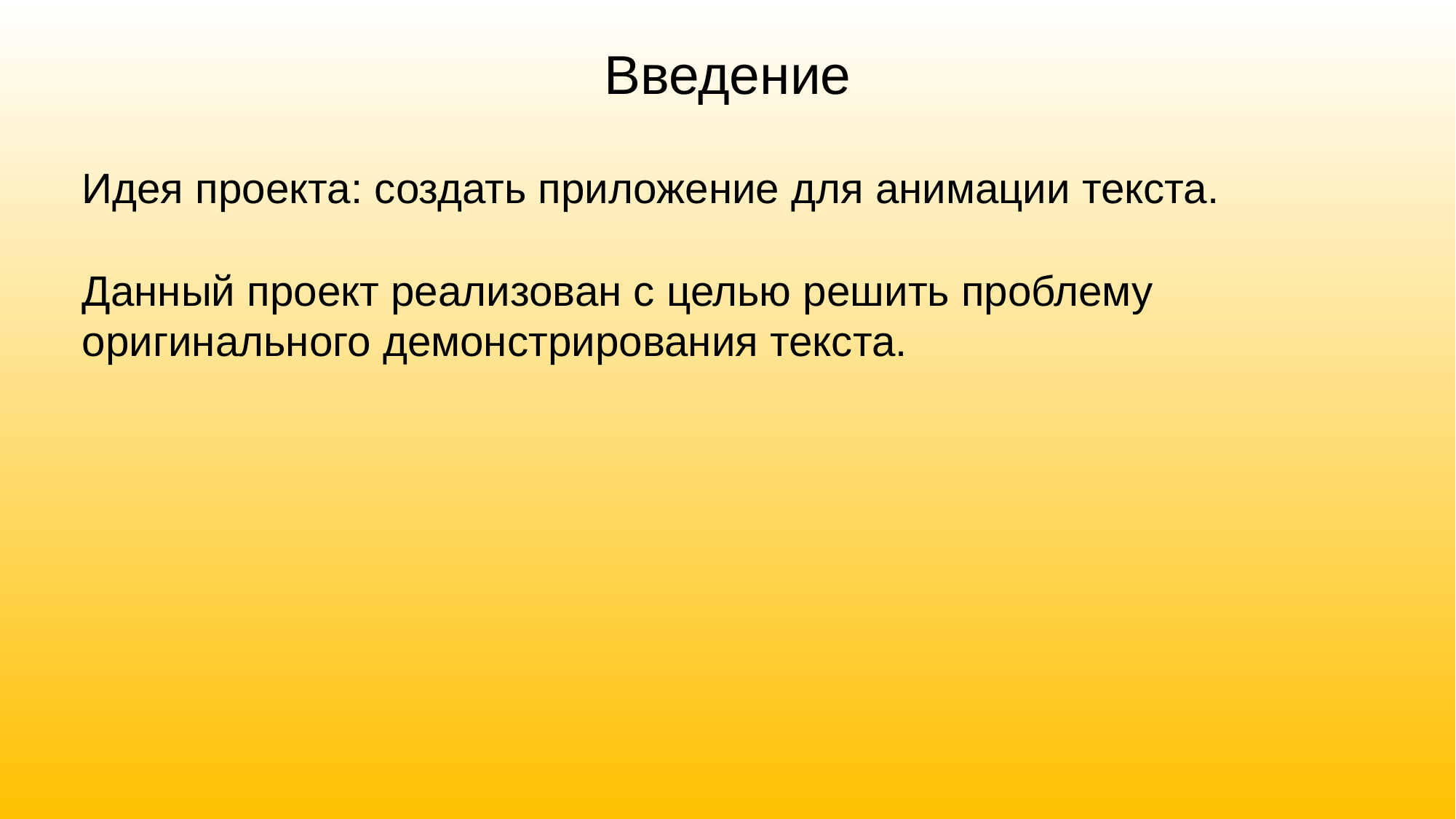

Введение
Идея проекта: создать приложение для анимации текста.

Данный проект реализован с целью решить проблему оригинального демонстрирования текста.